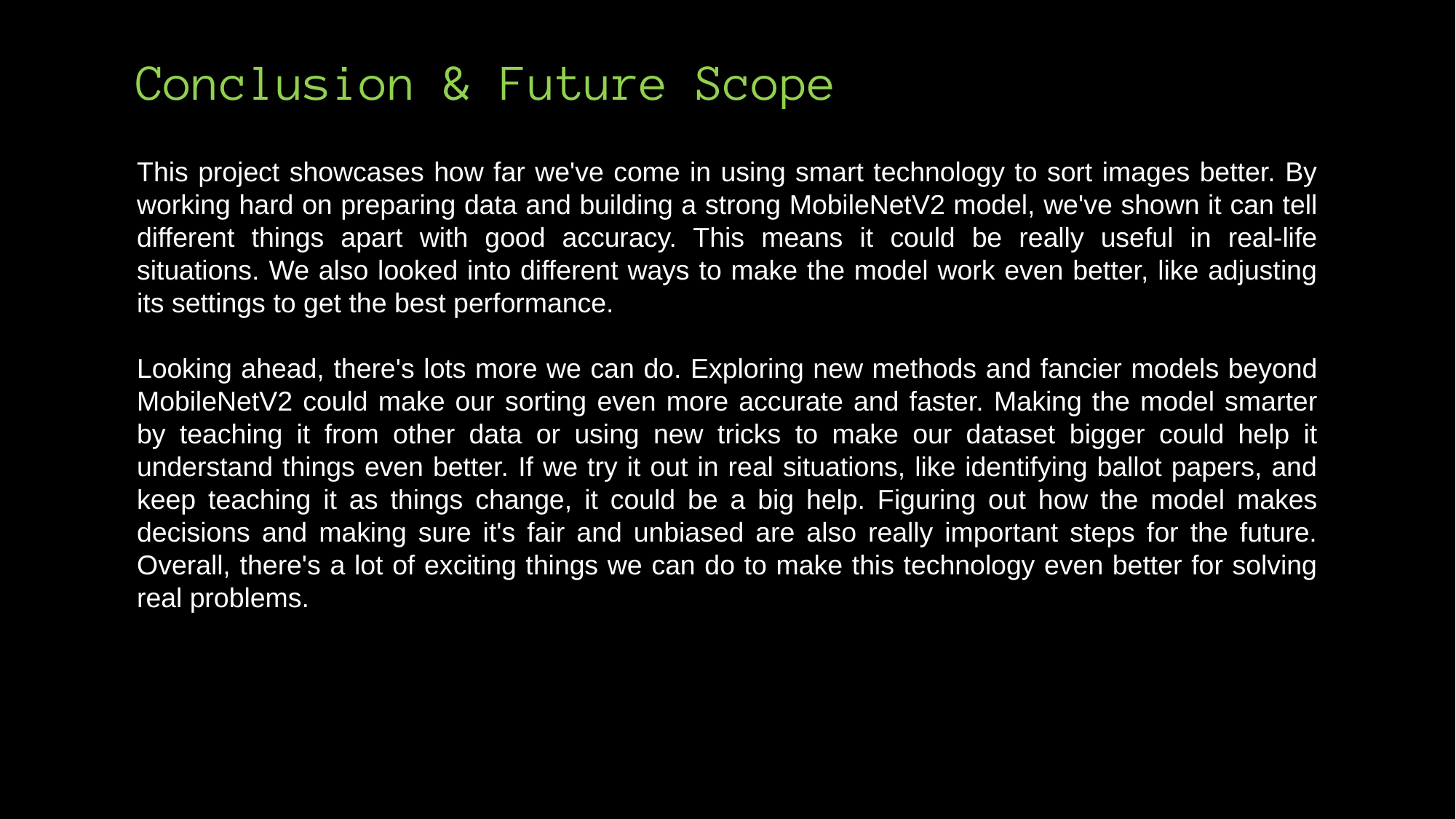

# Conclusion & Future Scope
This project showcases how far we've come in using smart technology to sort images better. By working hard on preparing data and building a strong MobileNetV2 model, we've shown it can tell different things apart with good accuracy. This means it could be really useful in real-life situations. We also looked into different ways to make the model work even better, like adjusting its settings to get the best performance.

Looking ahead, there's lots more we can do. Exploring new methods and fancier models beyond MobileNetV2 could make our sorting even more accurate and faster. Making the model smarter by teaching it from other data or using new tricks to make our dataset bigger could help it understand things even better. If we try it out in real situations, like identifying ballot papers, and keep teaching it as things change, it could be a big help. Figuring out how the model makes decisions and making sure it's fair and unbiased are also really important steps for the future. Overall, there's a lot of exciting things we can do to make this technology even better for solving real problems.